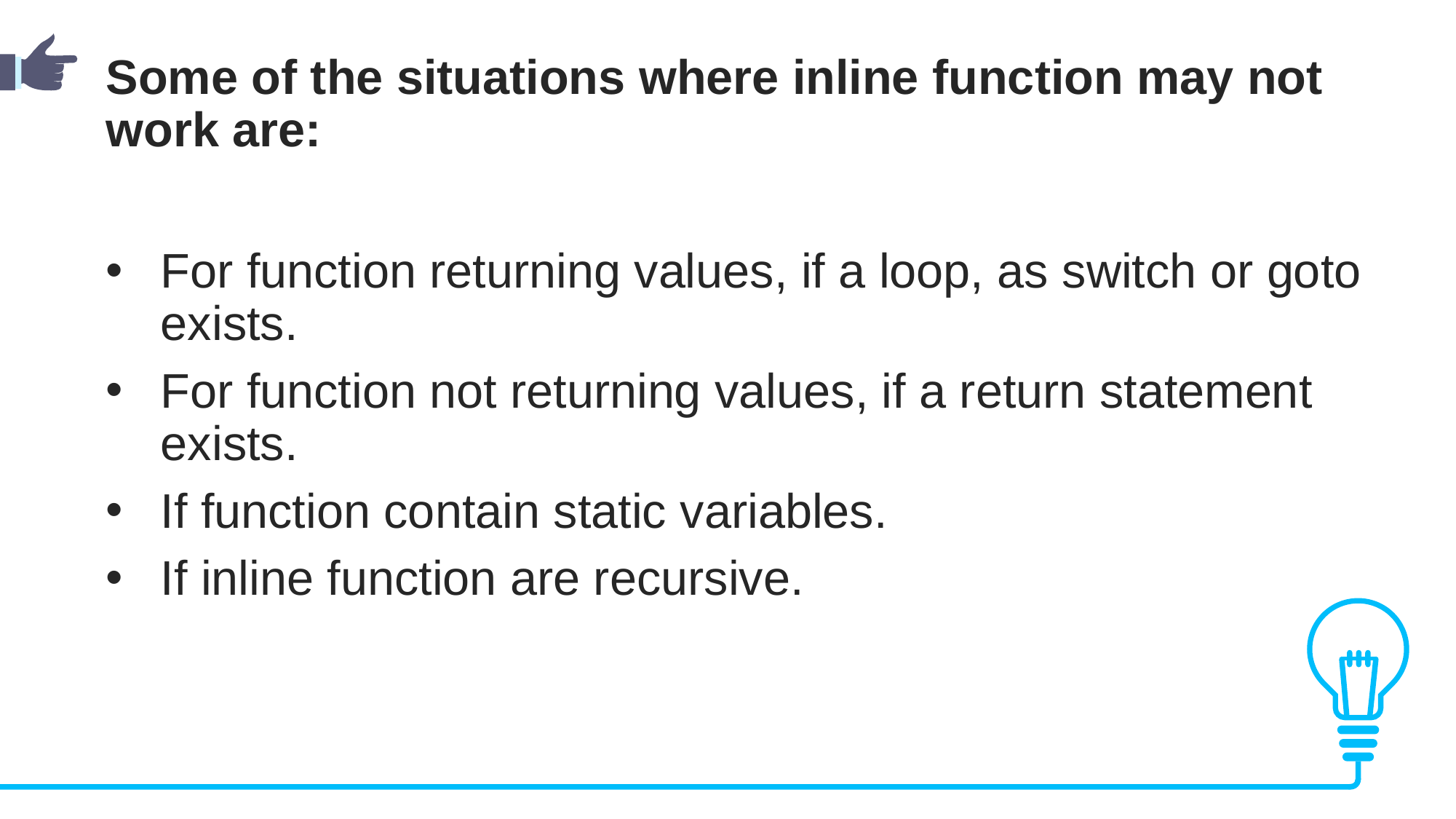

Some of the situations where inline function may not work are:

For function returning values, if a loop, as switch or goto exists.
For function not returning values, if a return statement exists.
If function contain static variables.
If inline function are recursive.